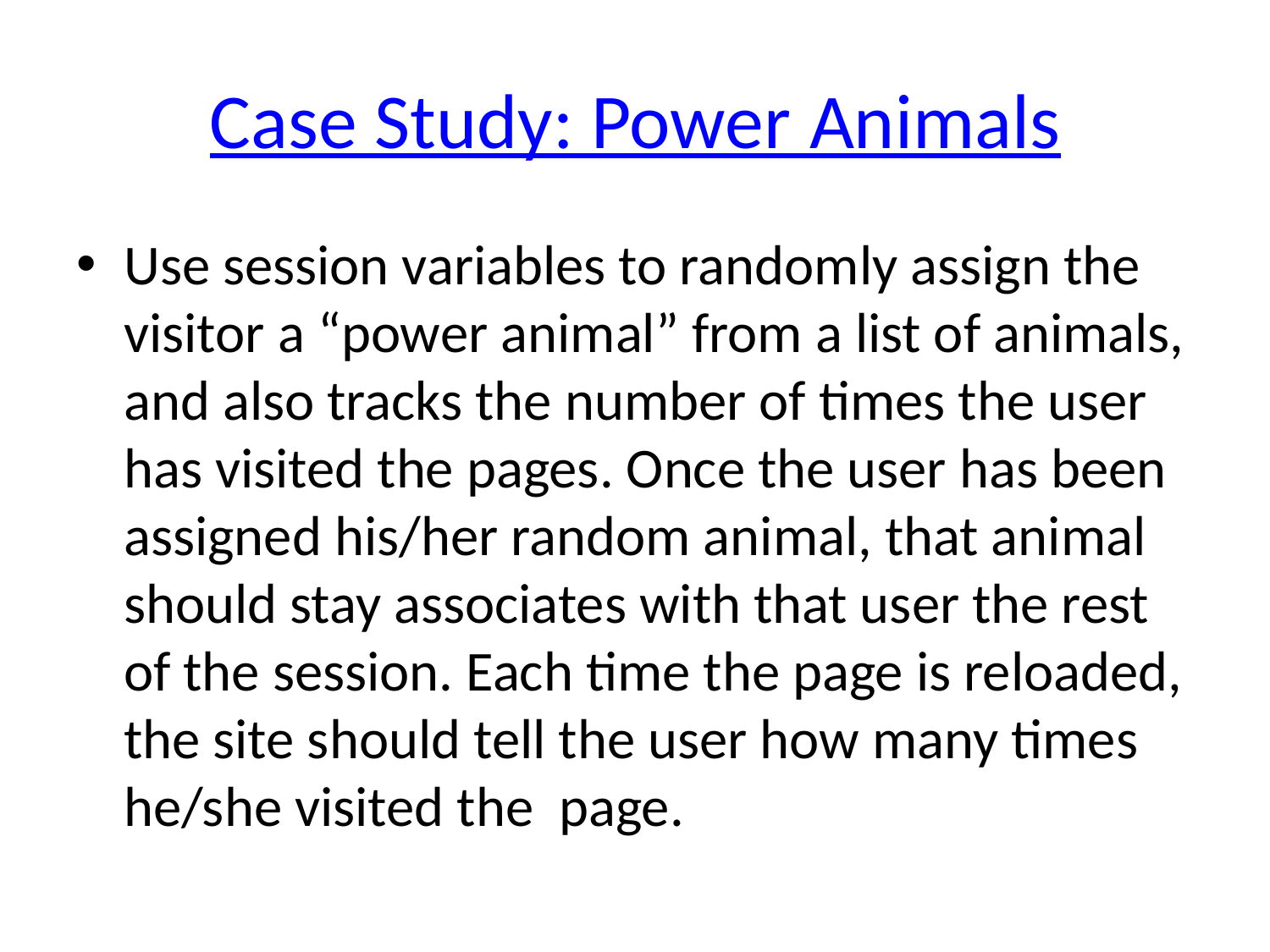

# Case Study: Power Animals
Use session variables to randomly assign the visitor a “power animal” from a list of animals, and also tracks the number of times the user has visited the pages. Once the user has been assigned his/her random animal, that animal should stay associates with that user the rest of the session. Each time the page is reloaded, the site should tell the user how many times he/she visited the  page.